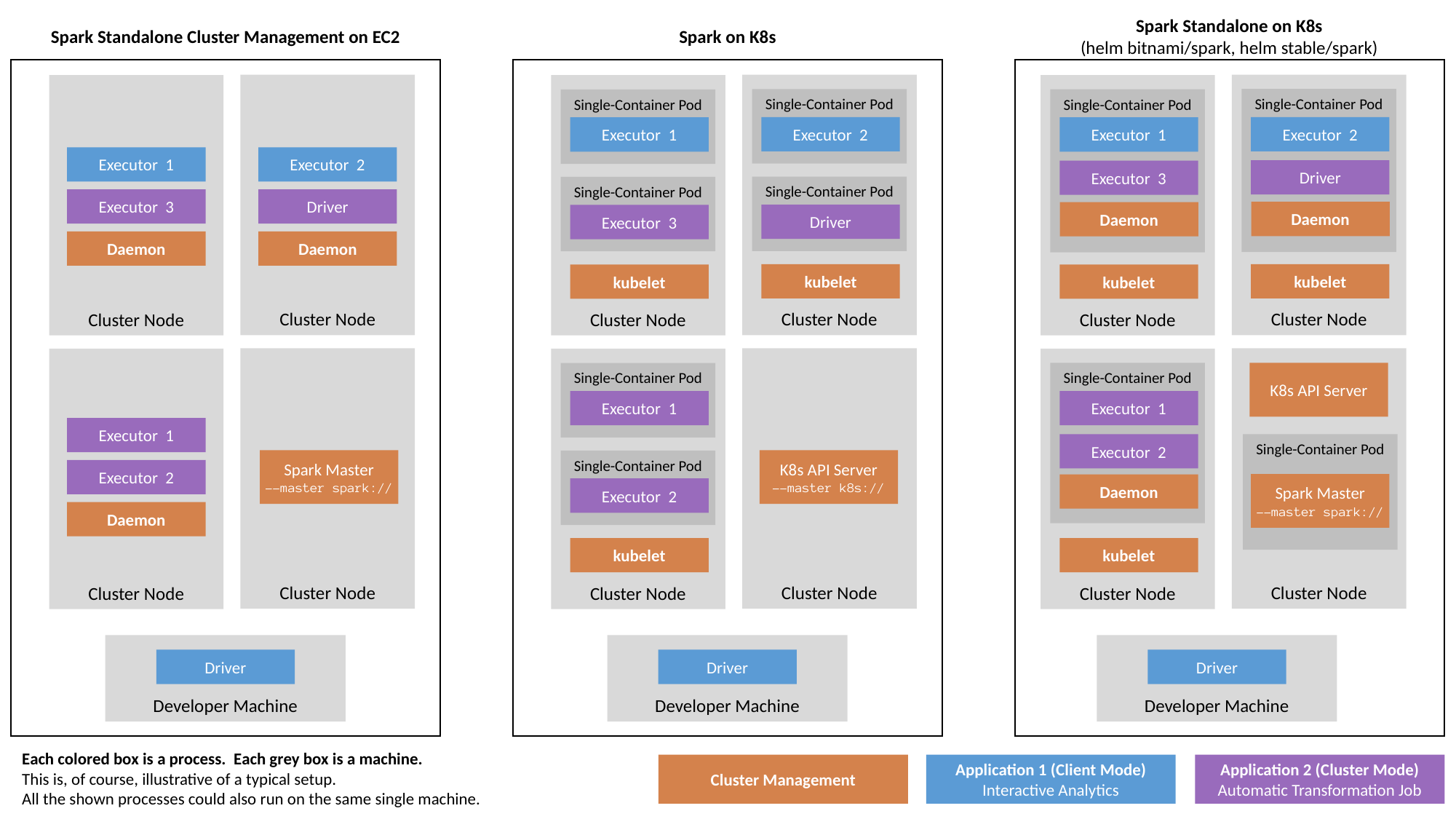

Spark Standalone Cluster Management on EC2

Cluster Node
Cluster Node
Executor  1
Executor  2
Executor  3
Driver
Daemon
Daemon
Cluster Node
Cluster Node
Executor  1
Spark Master
--master spark://
Executor  2
Daemon
Developer Machine
Driver
Spark on K8s

Cluster Node
Cluster Node
Single-Container Pod
Single-Container Pod
Executor  2
Executor  1
Single-Container Pod
Single-Container Pod
Driver
Executor  3
kubelet
kubelet
Cluster Node
Cluster Node
Single-Container Pod
Executor  1
K8s API Server
--master k8s://
Single-Container Pod
Executor  2
kubelet
Developer Machine
Driver
Spark Standalone on K8s
(helm bitnami/spark, helm stable/spark)

Cluster Node
Cluster Node
Single-Container Pod
Single-Container Pod
Executor  2
Executor  1
Driver
Executor  3
Daemon
Daemon
kubelet
kubelet
Cluster Node
Cluster Node
Single-Container Pod
K8s API Server
Executor  1
Executor  2
Single-Container Pod
Spark Master
--master spark://
Daemon
kubelet
Developer Machine
Driver
Each colored box is a process.  Each grey box is a machine.
This is, of course, illustrative of a typical setup.
All the shown processes could also run on the same single machine.
Cluster Management
Application 2 (Cluster Mode)
Automatic Transformation Job
Application 1 (Client Mode)
Interactive Analytics